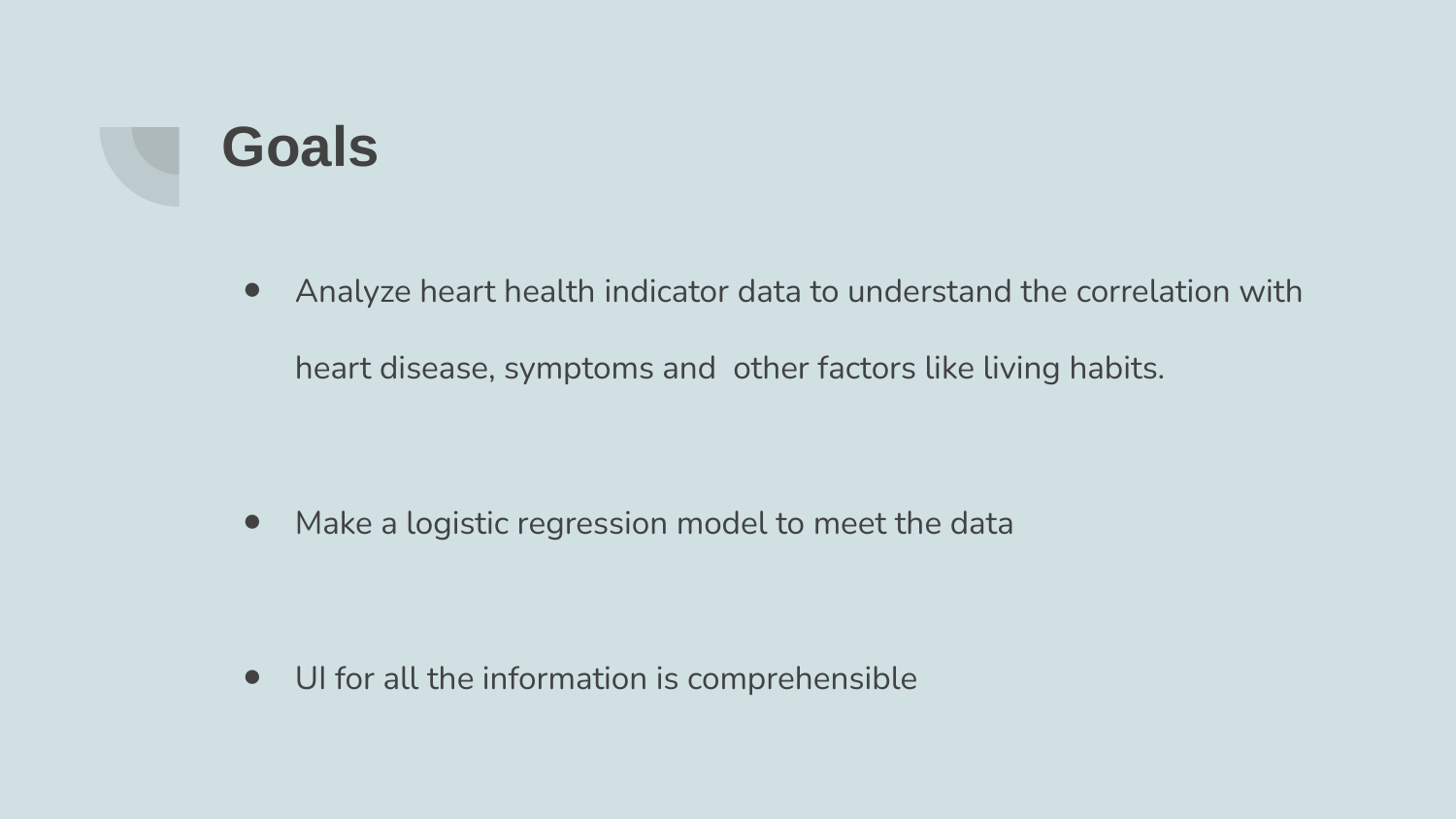

# Goals
Analyze heart health indicator data to understand the correlation with heart disease, symptoms and  other factors like living habits.

Make a logistic regression model to meet the data

UI for all the information is comprehensible